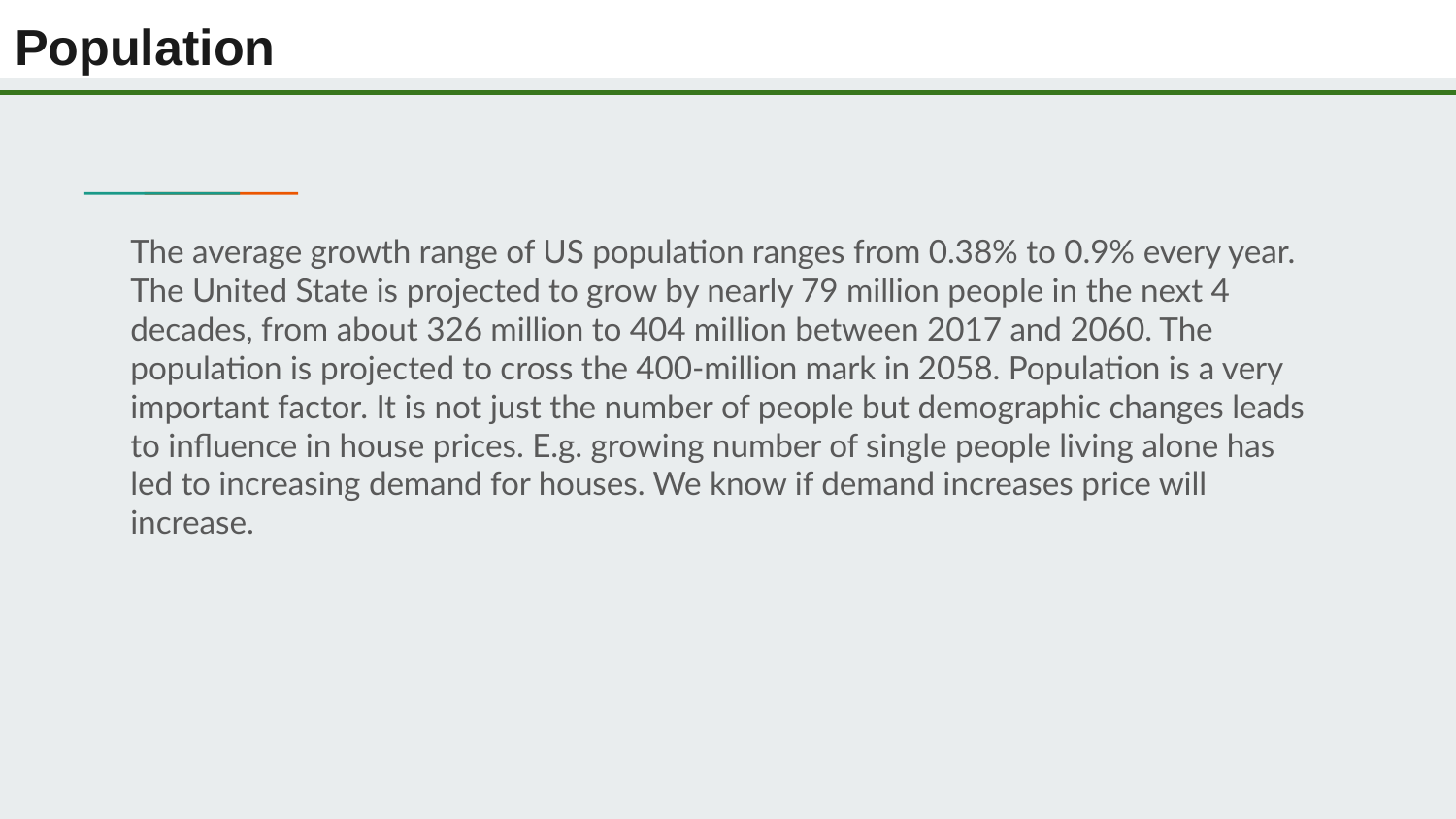

# Population
The average growth range of US population ranges from 0.38% to 0.9% every year. The United State is projected to grow by nearly 79 million people in the next 4 decades, from about 326 million to 404 million between 2017 and 2060. The population is projected to cross the 400-million mark in 2058. Population is a very important factor. It is not just the number of people but demographic changes leads to influence in house prices. E.g. growing number of single people living alone has led to increasing demand for houses. We know if demand increases price will increase.